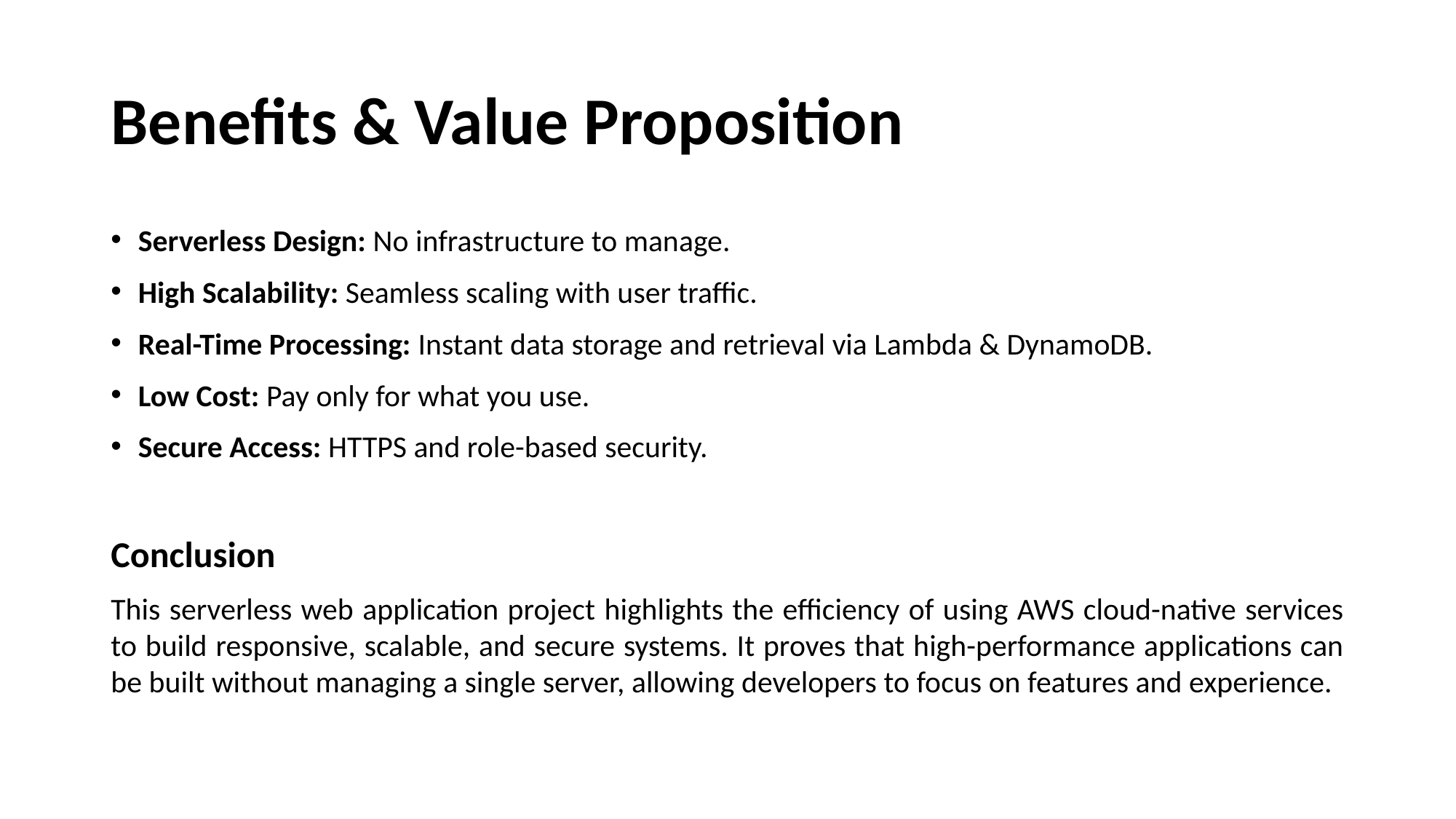

# Benefits & Value Proposition
Serverless Design: No infrastructure to manage.
High Scalability: Seamless scaling with user traffic.
Real-Time Processing: Instant data storage and retrieval via Lambda & DynamoDB.
Low Cost: Pay only for what you use.
Secure Access: HTTPS and role-based security.

Conclusion
This serverless web application project highlights the efficiency of using AWS cloud-native services to build responsive, scalable, and secure systems. It proves that high-performance applications can be built without managing a single server, allowing developers to focus on features and experience.